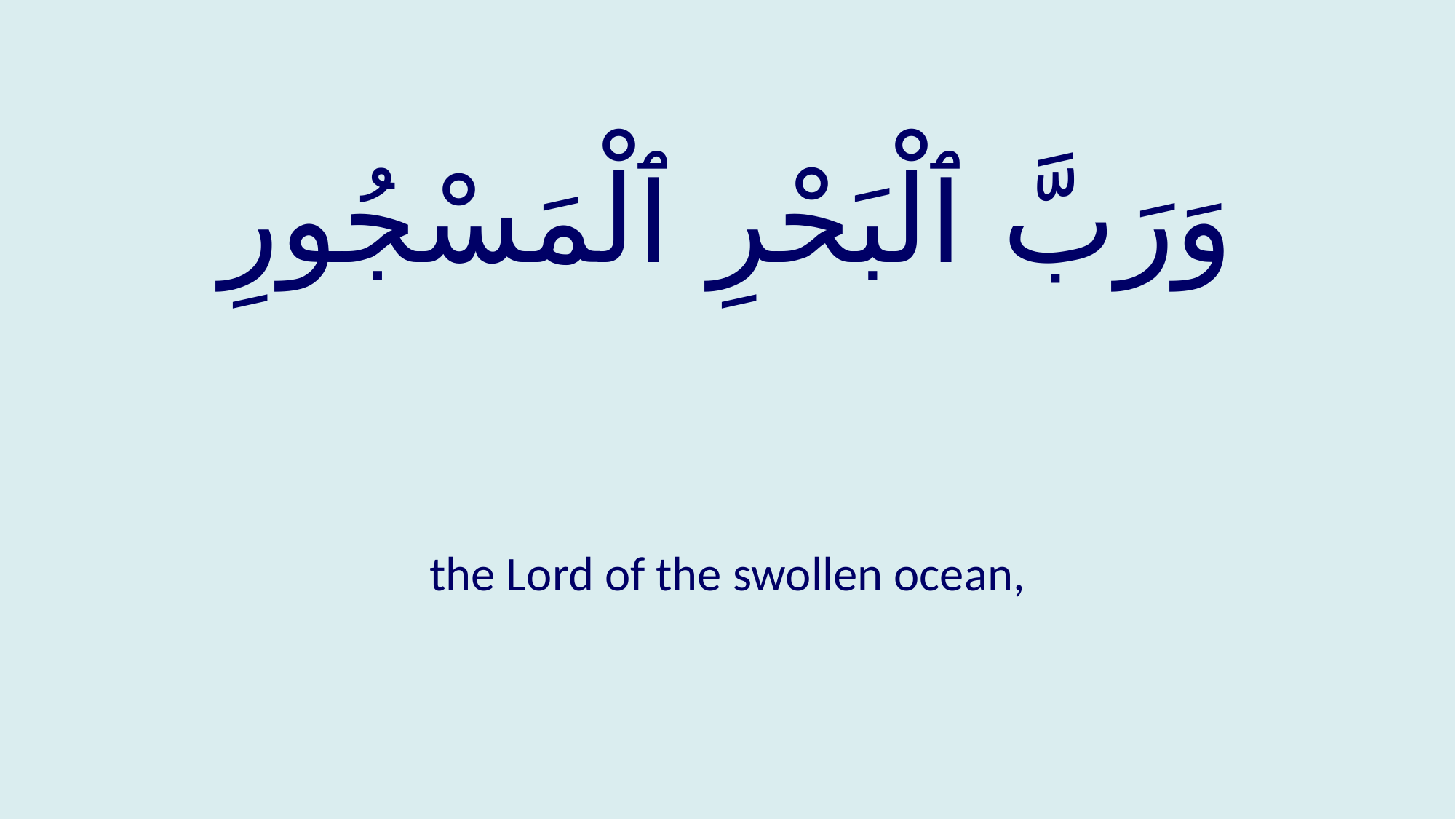

# وَرَبَّ ٱلْبَحْرِ ٱلْمَسْجُورِ
the Lord of the swollen ocean,